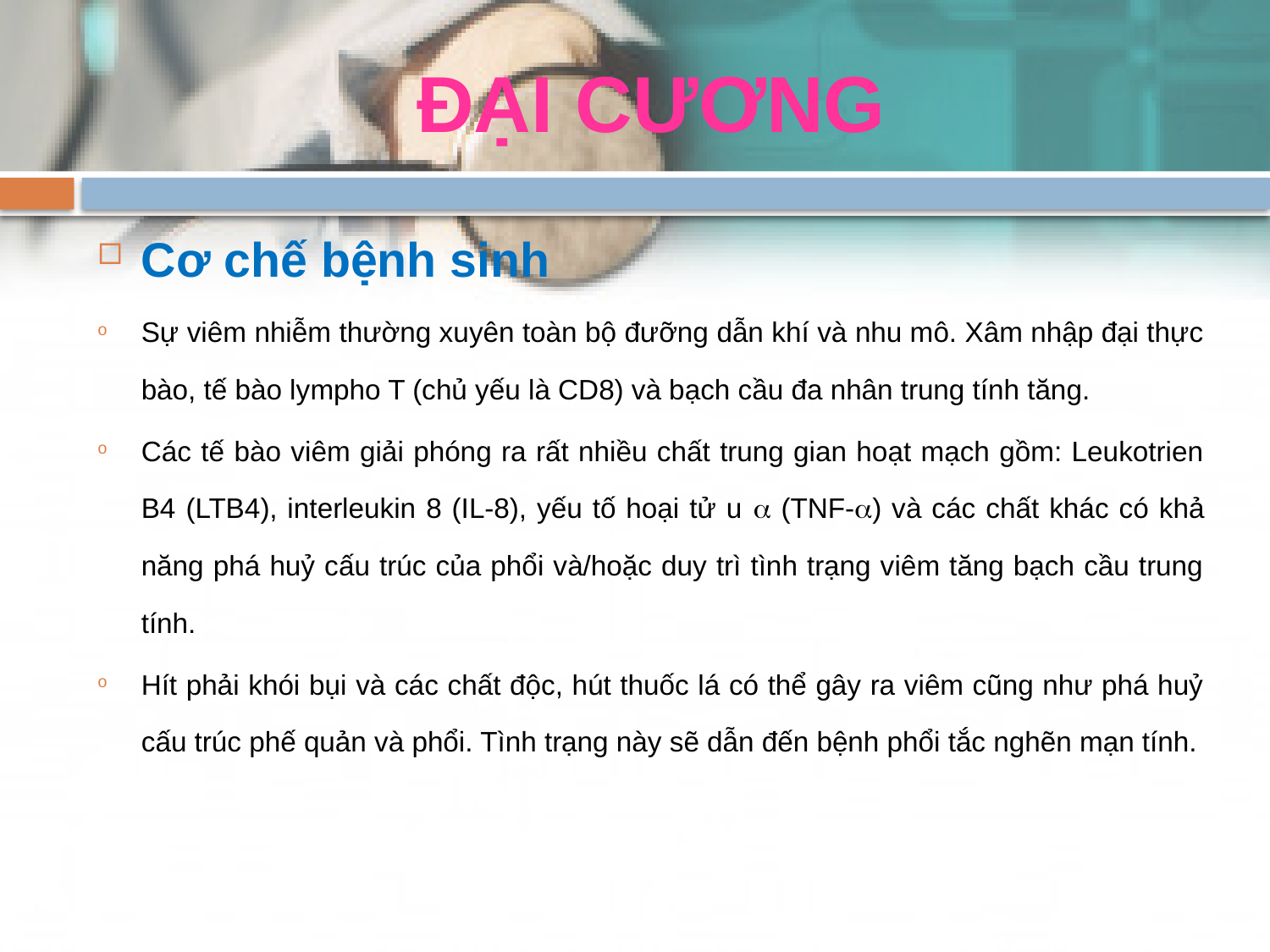

# ĐẠI CƯƠNG
Cơ chế bệnh sinh
Sự viêm nhiễm thường xuyên toàn bộ đưỡng dẫn khí và nhu mô. Xâm nhập đại thực bào, tế bào lympho T (chủ yếu là CD8) và bạch cầu đa nhân trung tính tăng.
Các tế bào viêm giải phóng ra rất nhiều chất trung gian hoạt mạch gồm: Leukotrien B4 (LTB4), interleukin 8 (IL-8), yếu tố hoại tử u α (TNF-α) và các chất khác có khả năng phá huỷ cấu trúc của phổi và/hoặc duy trì tình trạng viêm tăng bạch cầu trung tính.
Hít phải khói bụi và các chất độc, hút thuốc lá có thể gây ra viêm cũng như phá huỷ cấu trúc phế quản và phổi. Tình trạng này sẽ dẫn đến bệnh phổi tắc nghẽn mạn tính.